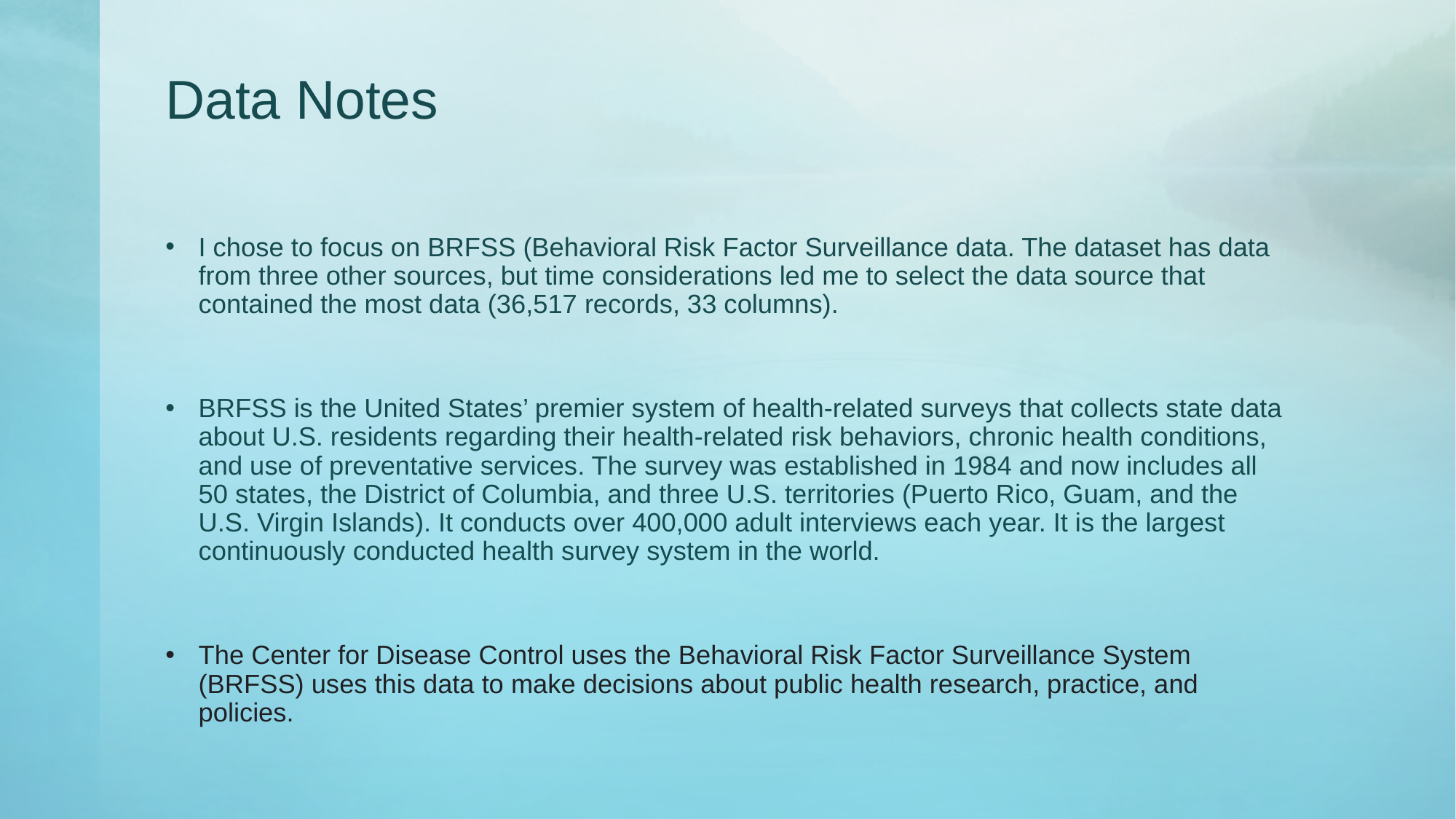

# Data Notes

I chose to focus on BRFSS (Behavioral Risk Factor Surveillance data. The dataset has data from three other sources, but time considerations led me to select the data source that contained the most data (36,517 records, 33 columns).

BRFSS is the United States’ premier system of health-related surveys that collects state data about U.S. residents regarding their health-related risk behaviors, chronic health conditions, and use of preventative services. The survey was established in 1984 and now includes all 50 states, the District of Columbia, and three U.S. territories (Puerto Rico, Guam, and the U.S. Virgin Islands). It conducts over 400,000 adult interviews each year. It is the largest continuously conducted health survey system in the world.

The Center for Disease Control uses the Behavioral Risk Factor Surveillance System (BRFSS) uses this data to make decisions about public health research, practice, and policies.